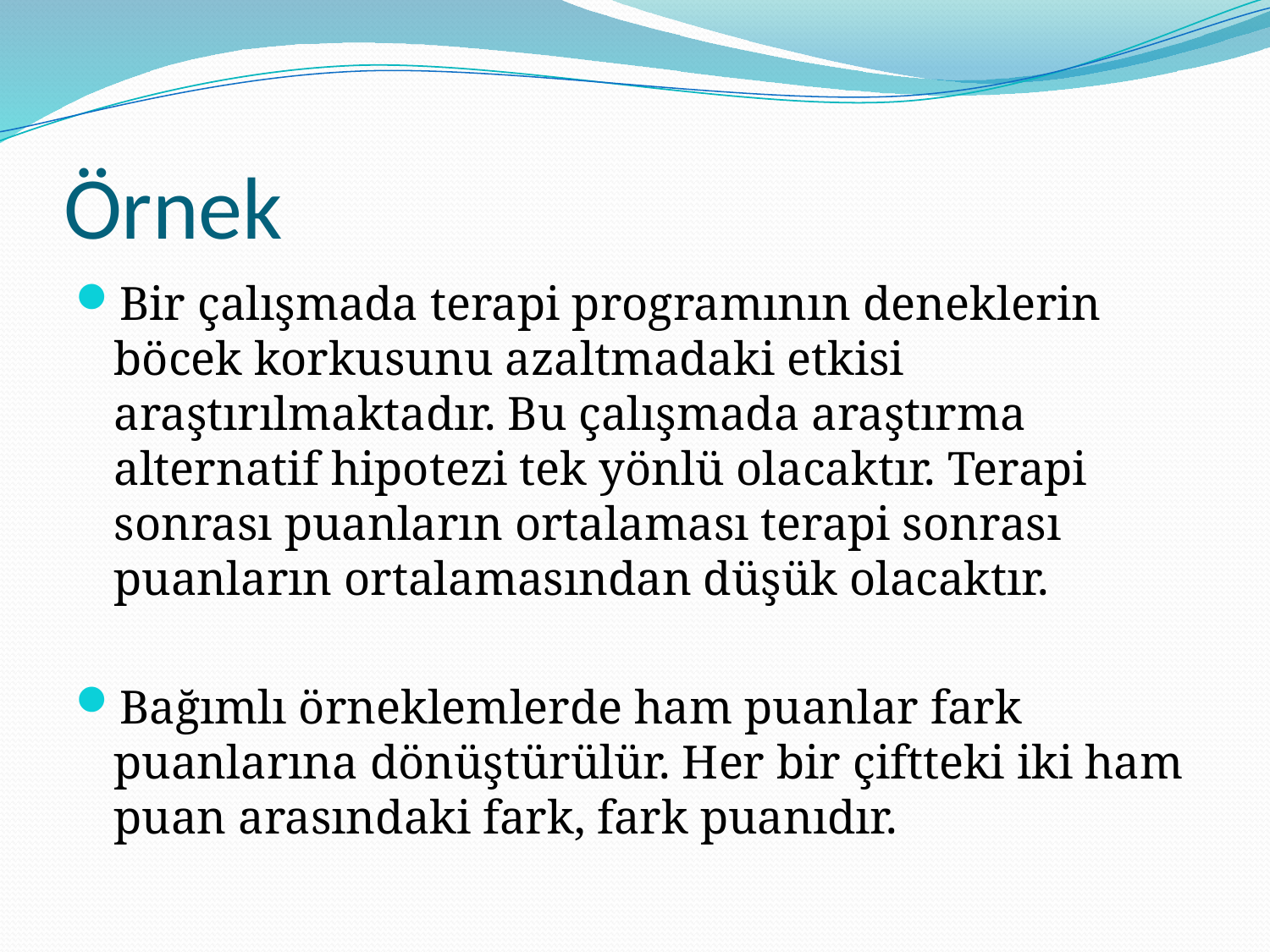

# Örnek
Bir çalışmada terapi programının deneklerin böcek korkusunu azaltmadaki etkisi araştırılmaktadır. Bu çalışmada araştırma alternatif hipotezi tek yönlü olacaktır. Terapi sonrası puanların ortalaması terapi sonrası puanların ortalamasından düşük olacaktır.

Bağımlı örneklemlerde ham puanlar fark puanlarına dönüştürülür. Her bir çiftteki iki ham puan arasındaki fark, fark puanıdır.